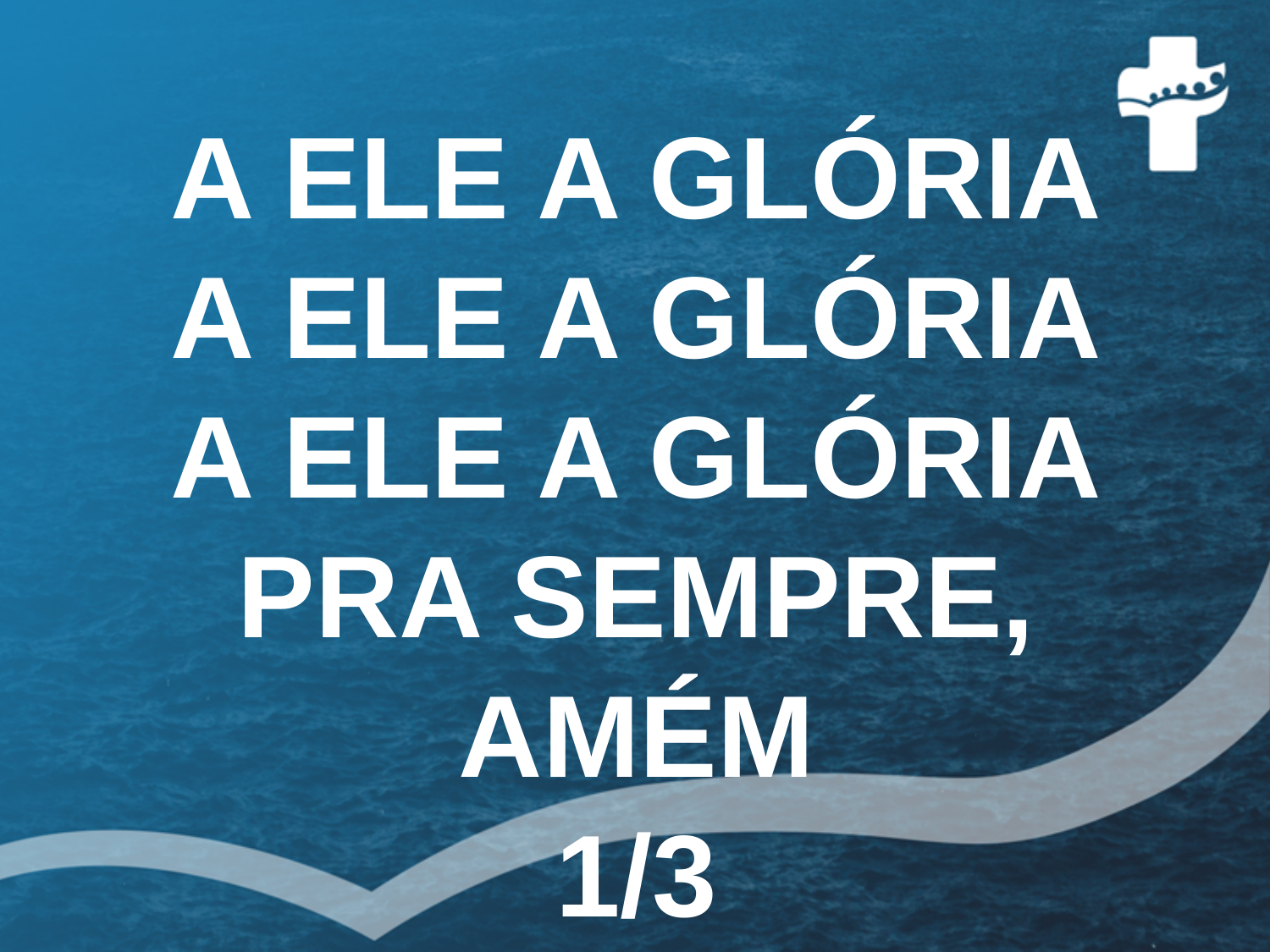

A ELE A GLÓRIA
A ELE A GLÓRIA
A ELE A GLÓRIA
PRA SEMPRE, AMÉM
1/3